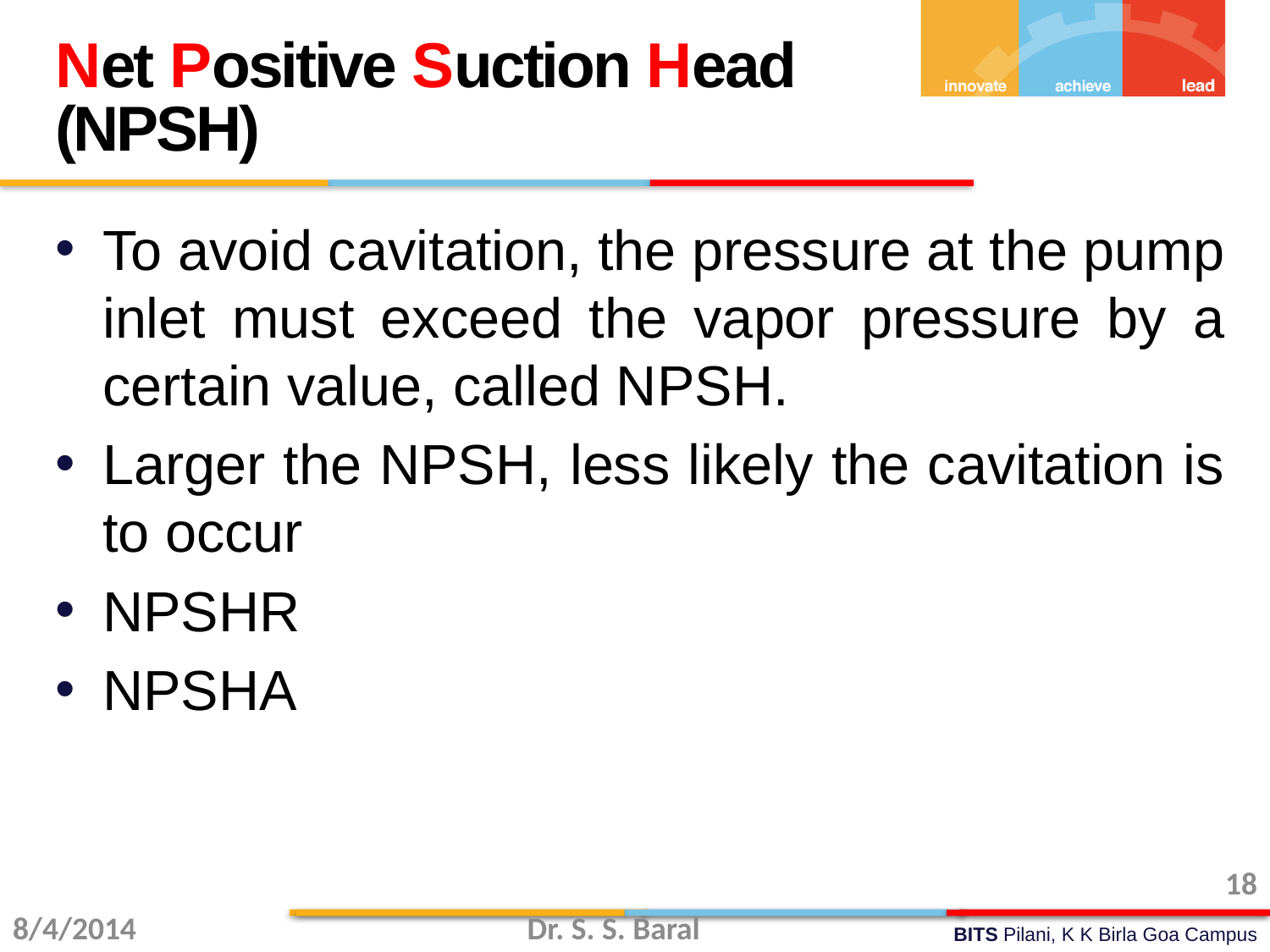

Net Positive Suction Head
(NPSH)
To avoid cavitation, the pressure at the pump inlet must exceed the vapor pressure by a certain value, called NPSH.
Larger the NPSH, less likely the cavitation is to occur
NPSHR
NPSHA

18
8/4/2014
Dr. S. S. Baral